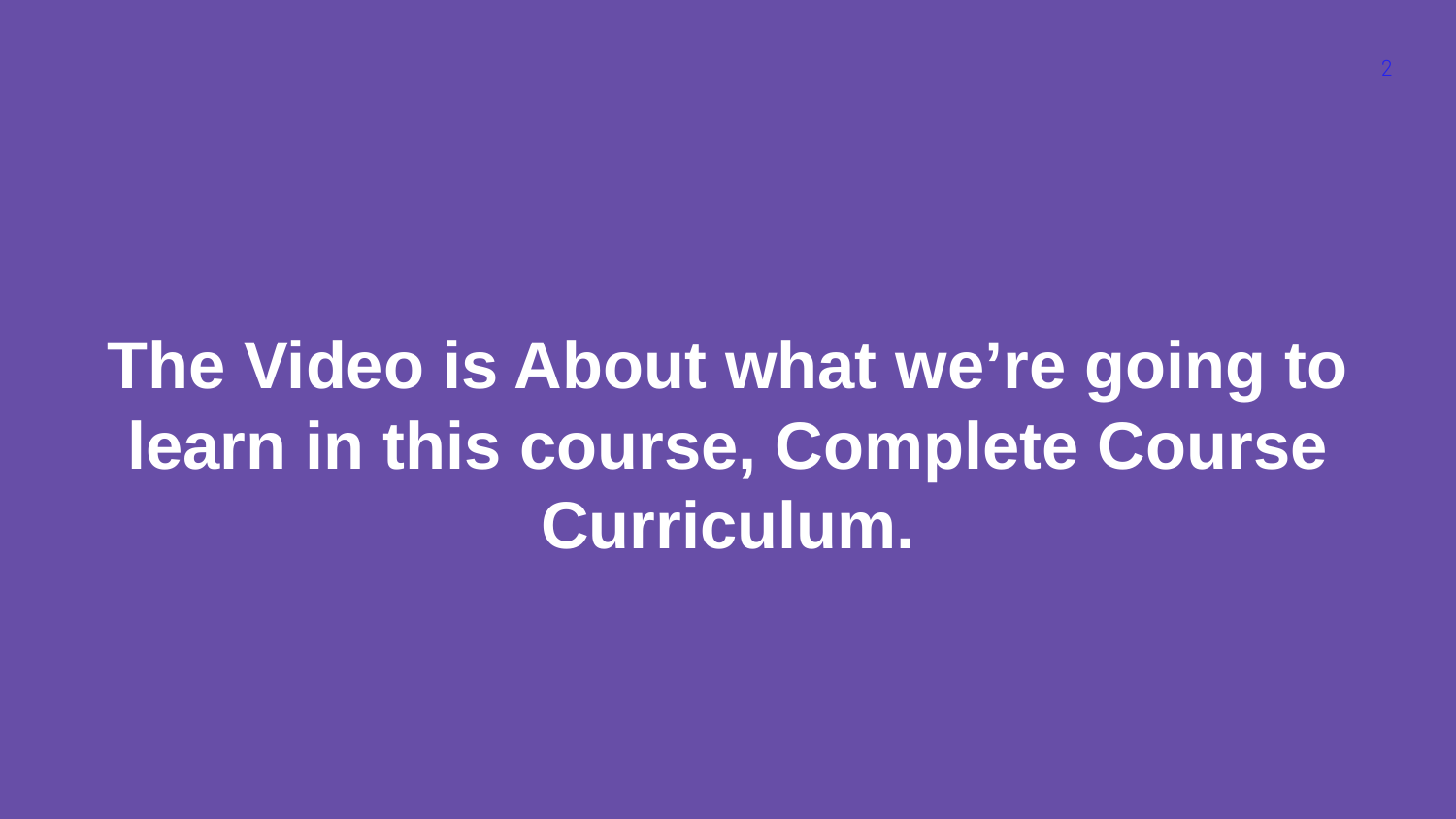

2
The Video is About what we’re going to learn in this course, Complete Course Curriculum.